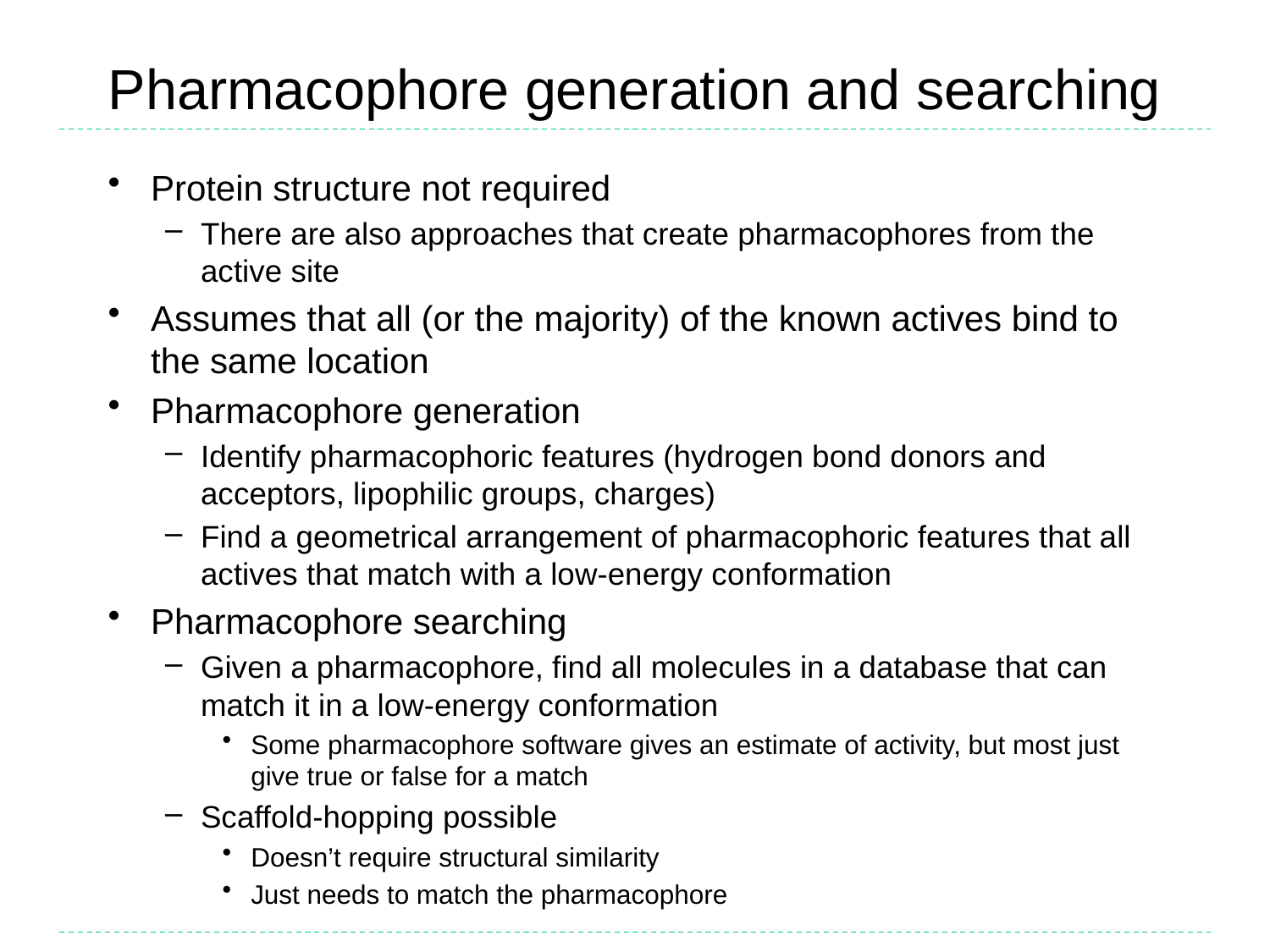

# Pharmacophore generation and searching
Protein structure not required
There are also approaches that create pharmacophores from the active site
Assumes that all (or the majority) of the known actives bind to the same location
Pharmacophore generation
Identify pharmacophoric features (hydrogen bond donors and acceptors, lipophilic groups, charges)
Find a geometrical arrangement of pharmacophoric features that all actives that match with a low-energy conformation
Pharmacophore searching
Given a pharmacophore, find all molecules in a database that can match it in a low-energy conformation
Some pharmacophore software gives an estimate of activity, but most just give true or false for a match
Scaffold-hopping possible
Doesn’t require structural similarity
Just needs to match the pharmacophore